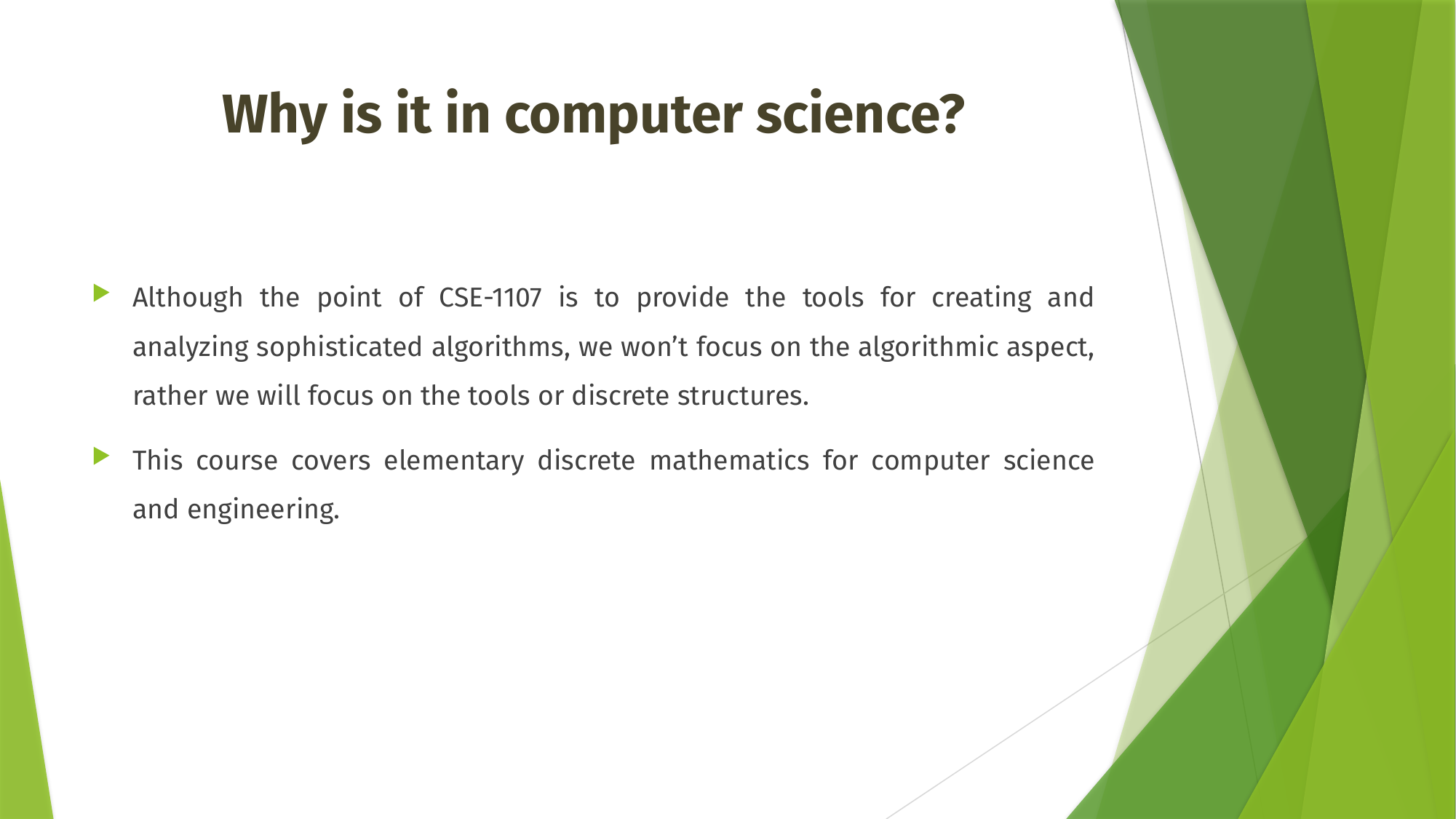

# Why is it in computer science?
Although the point of CSE-1107 is to provide the tools for creating and analyzing sophisticated algorithms, we won’t focus on the algorithmic aspect, rather we will focus on the tools or discrete structures.
This course covers elementary discrete mathematics for computer science and engineering.